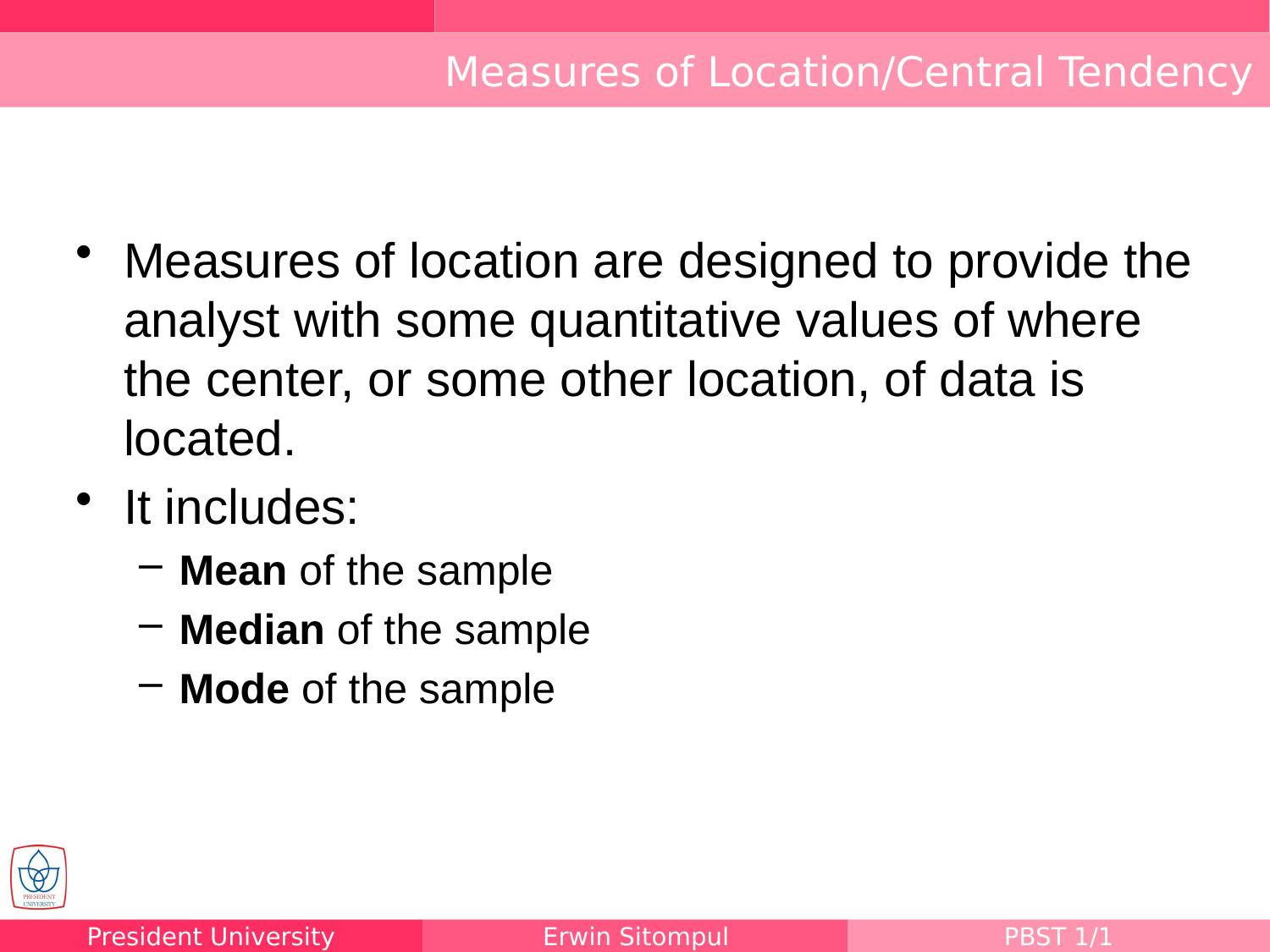

# Measures of Location/Central Tendency
Measures of location are designed to provide the analyst with some quantitative values of where the center, or some other location, of data is located.
It includes:
Mean of the sample
Median of the sample
Mode of the sample